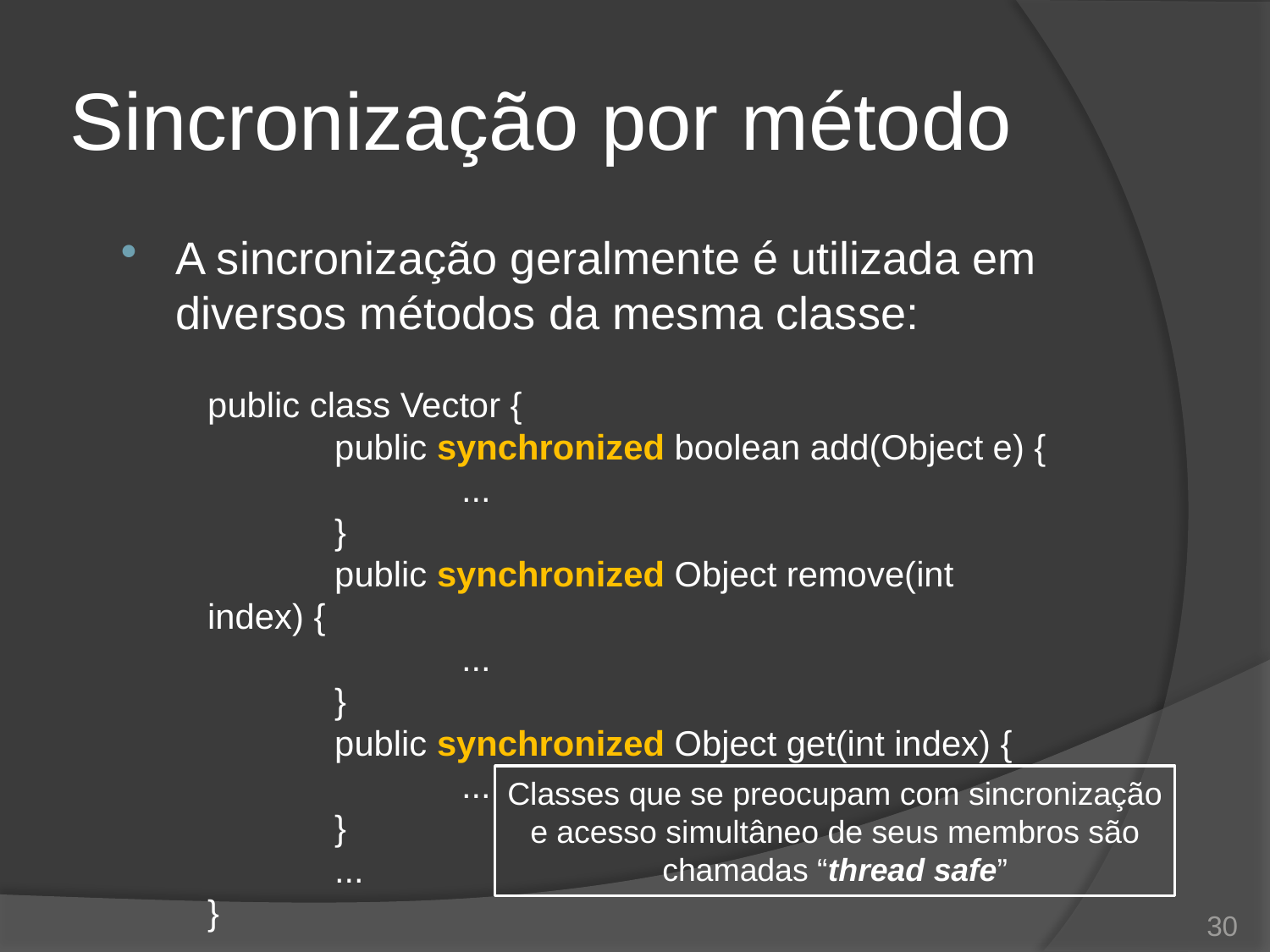

# Sincronização por método
A sincronização geralmente é utilizada em diversos métodos da mesma classe:
public class Vector {
	public synchronized boolean add(Object e) {
		...
	}
	public synchronized Object remove(int index) {
		...
	}
	public synchronized Object get(int index) {
		...
	}
	...
}
Classes que se preocupam com sincronização e acesso simultâneo de seus membros são chamadas “thread safe”
30